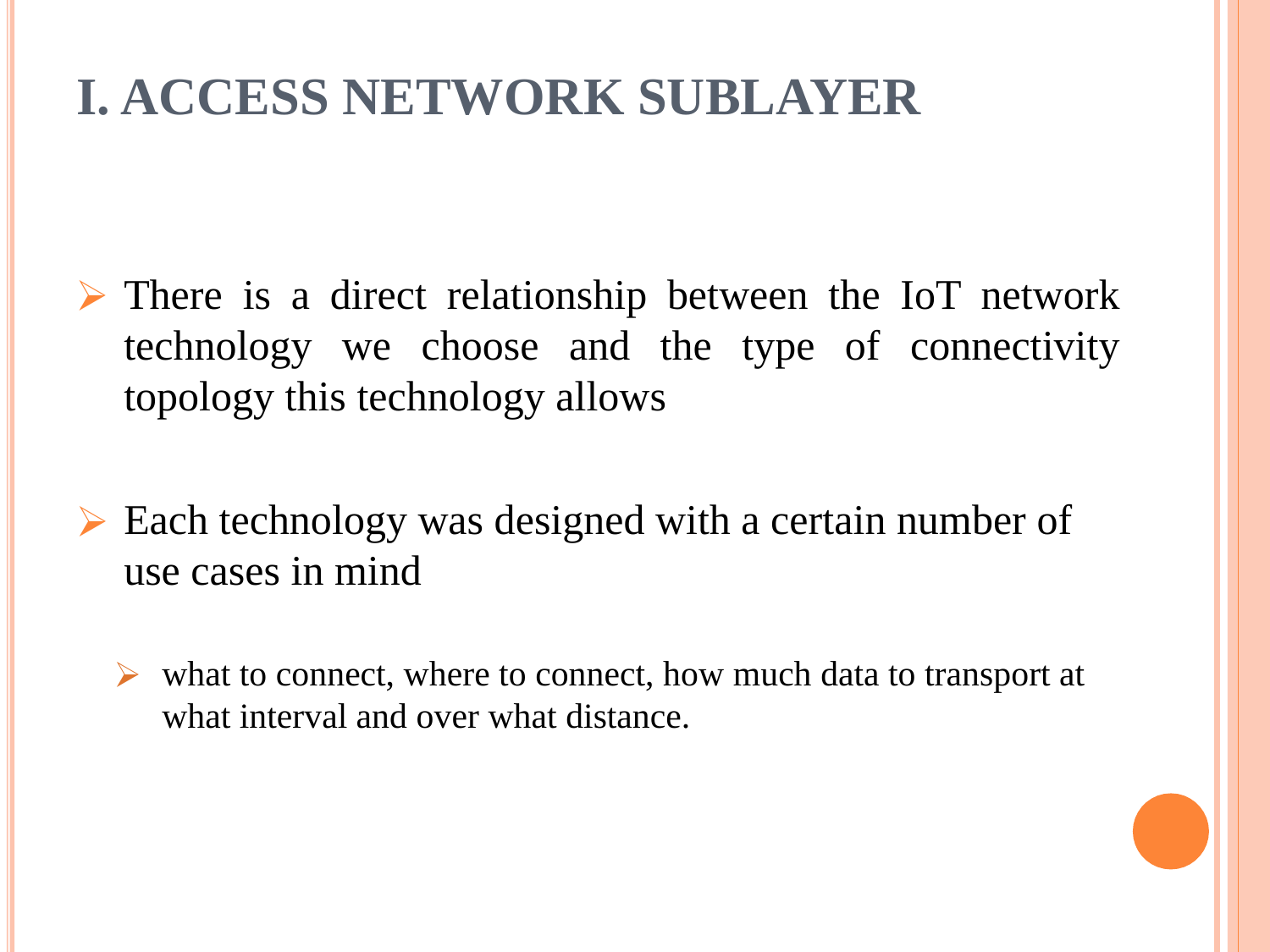

# i. Access Network Sublayer
There is a direct relationship between the IoT network technology  we  choose  and  the  type  of  connectivity topology this technology allows

Each technology was designed with a certain number of
use cases in mind

what to connect, where to connect, how much data to transport at
what interval and over what distance.